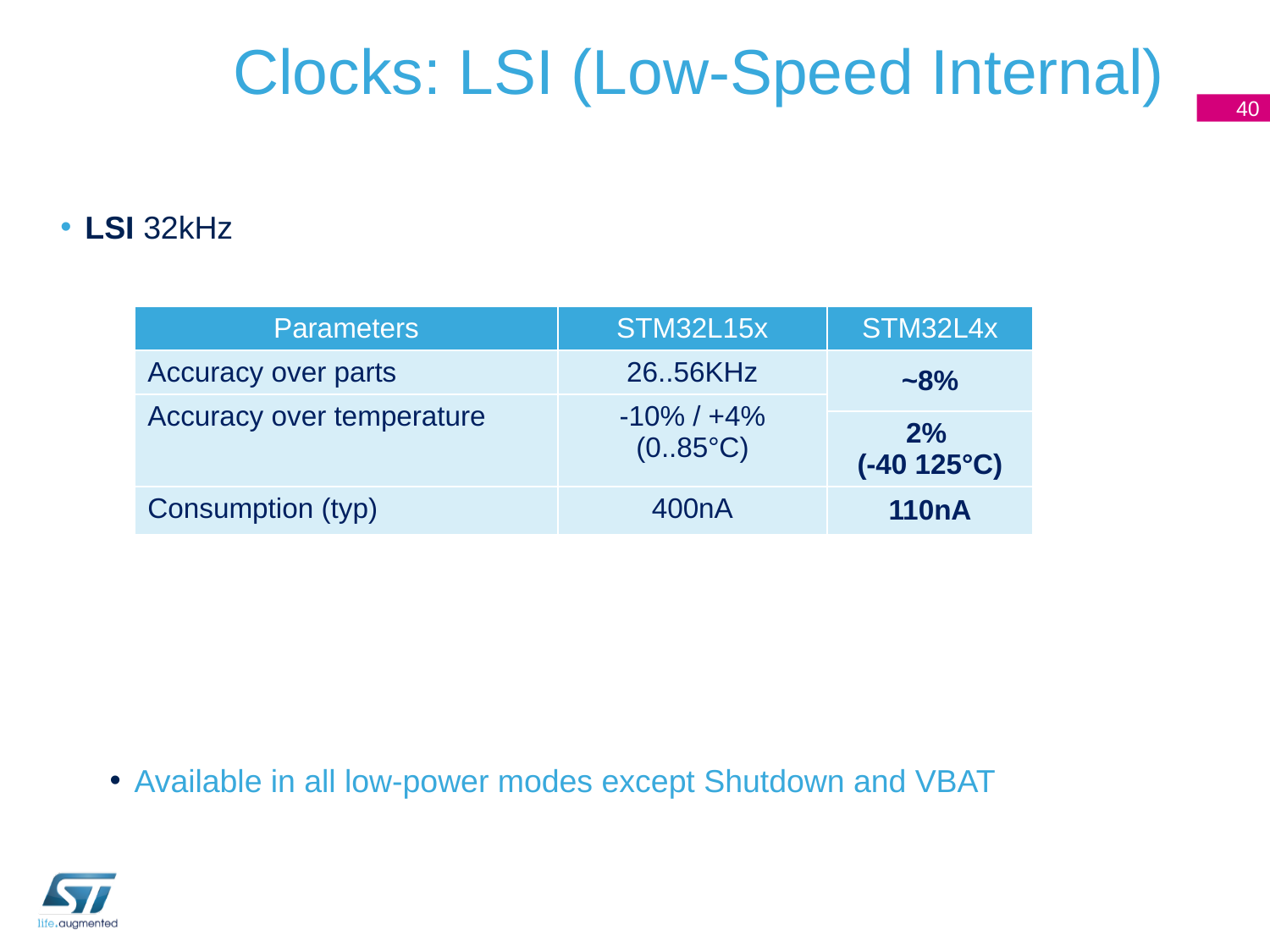

# Clocks: LSI (Low-Speed Internal)
40
LSI 32kHz

Available in all low-power modes except Shutdown and VBAT

| Parameters | STM32L15x | STM32L4x |
| --- | --- | --- |
| Accuracy over parts | 26..56KHz | ~8% |
| Accuracy over temperature | -10% / +4% (0..85°C) |  |
|  |  | 2% (-40 125°C) |
| Consumption (typ) | 400nA | 110nA |